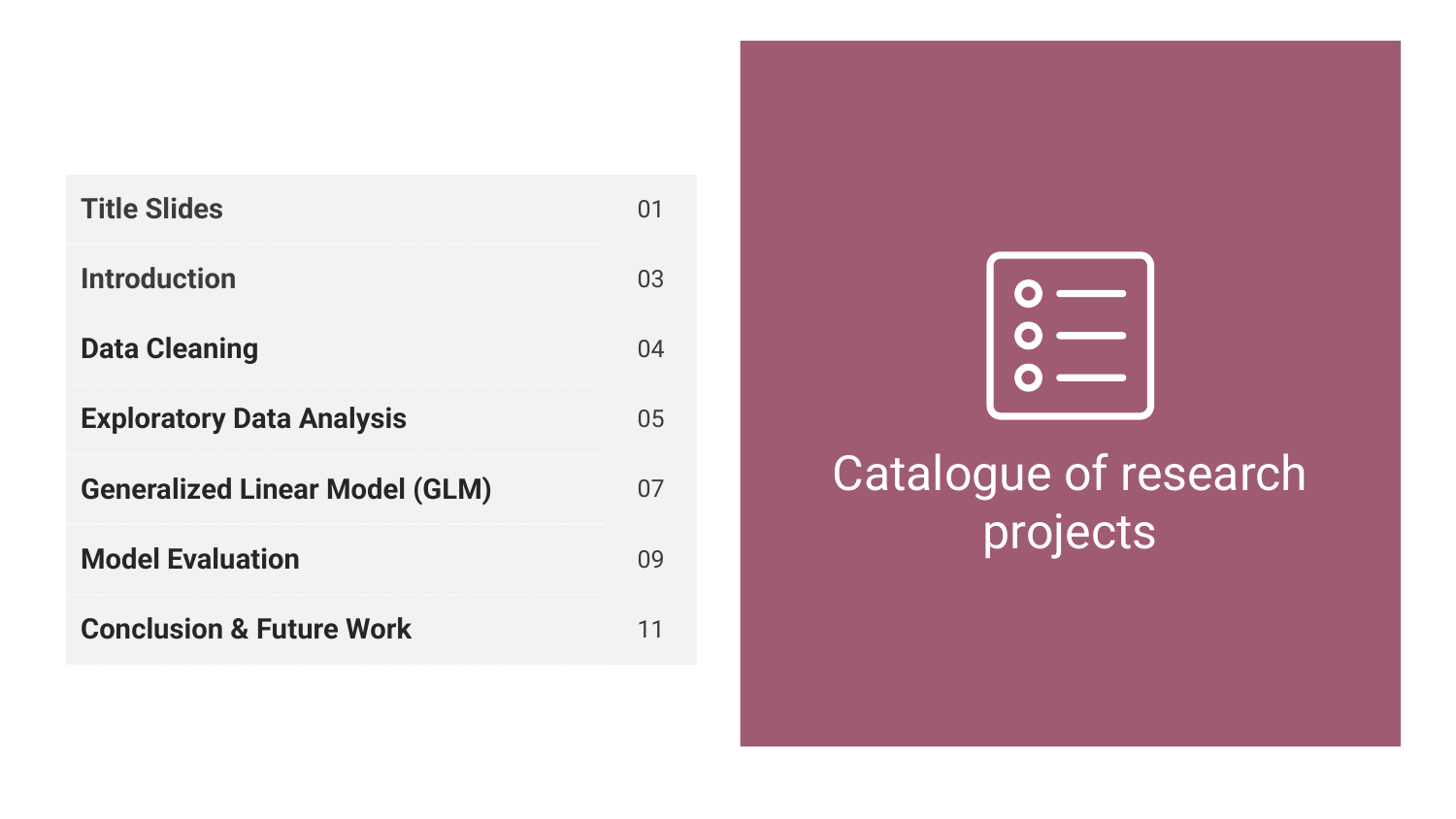

| Title Slides | 01 |
| --- | --- |
| Introduction | 03 |
| Data Cleaning | 04 |
| Exploratory Data Analysis | 05 |
| Generalized Linear Model (GLM) | 07 |
| Model Evaluation | 09 |
| Conclusion & Future Work | 11 |

Catalogue of research projects